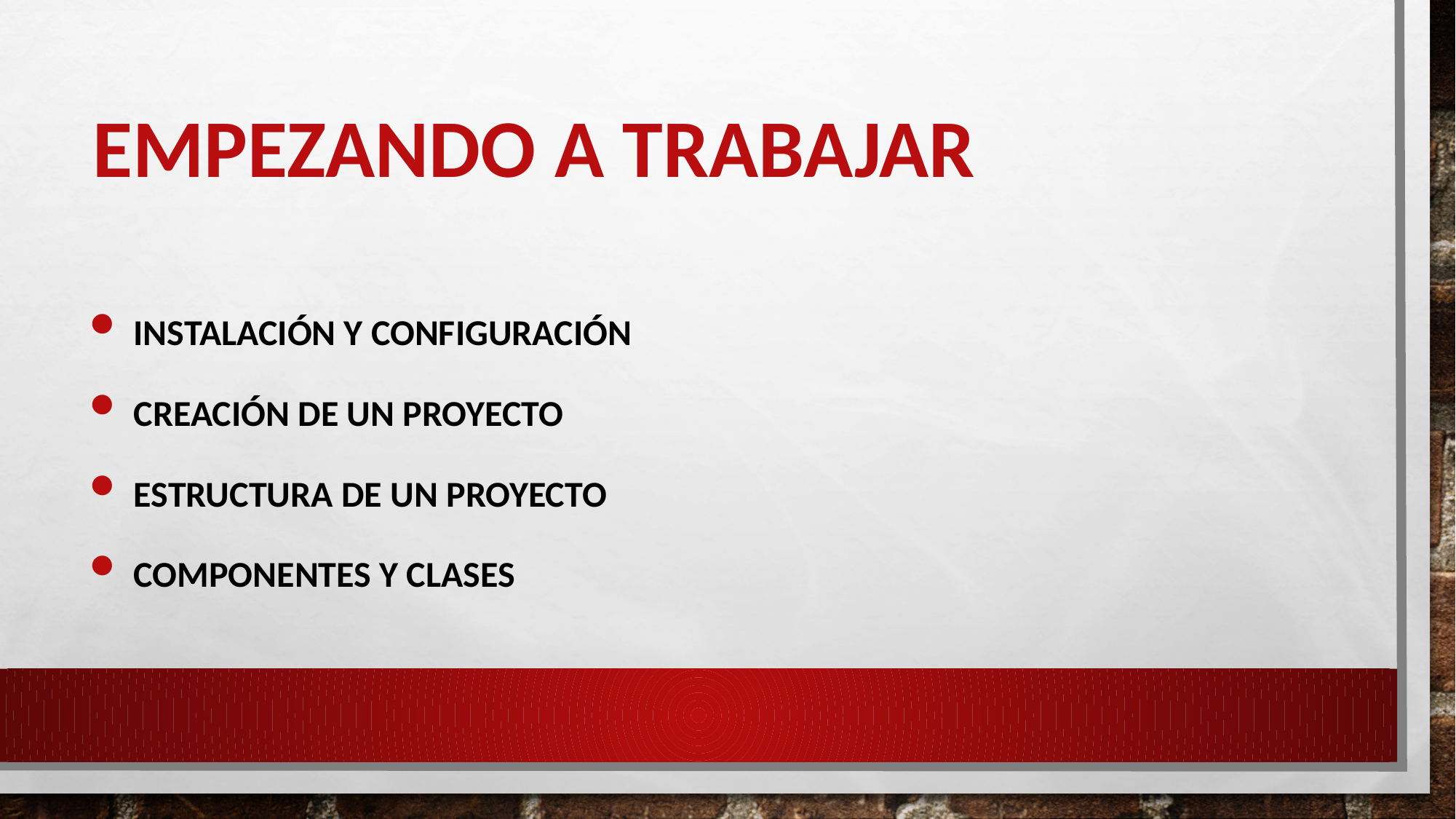

# Empezando a trabajar
Instalación y configuración
Creación de un proyecto
Estructura de un proyecto
Componentes y clases